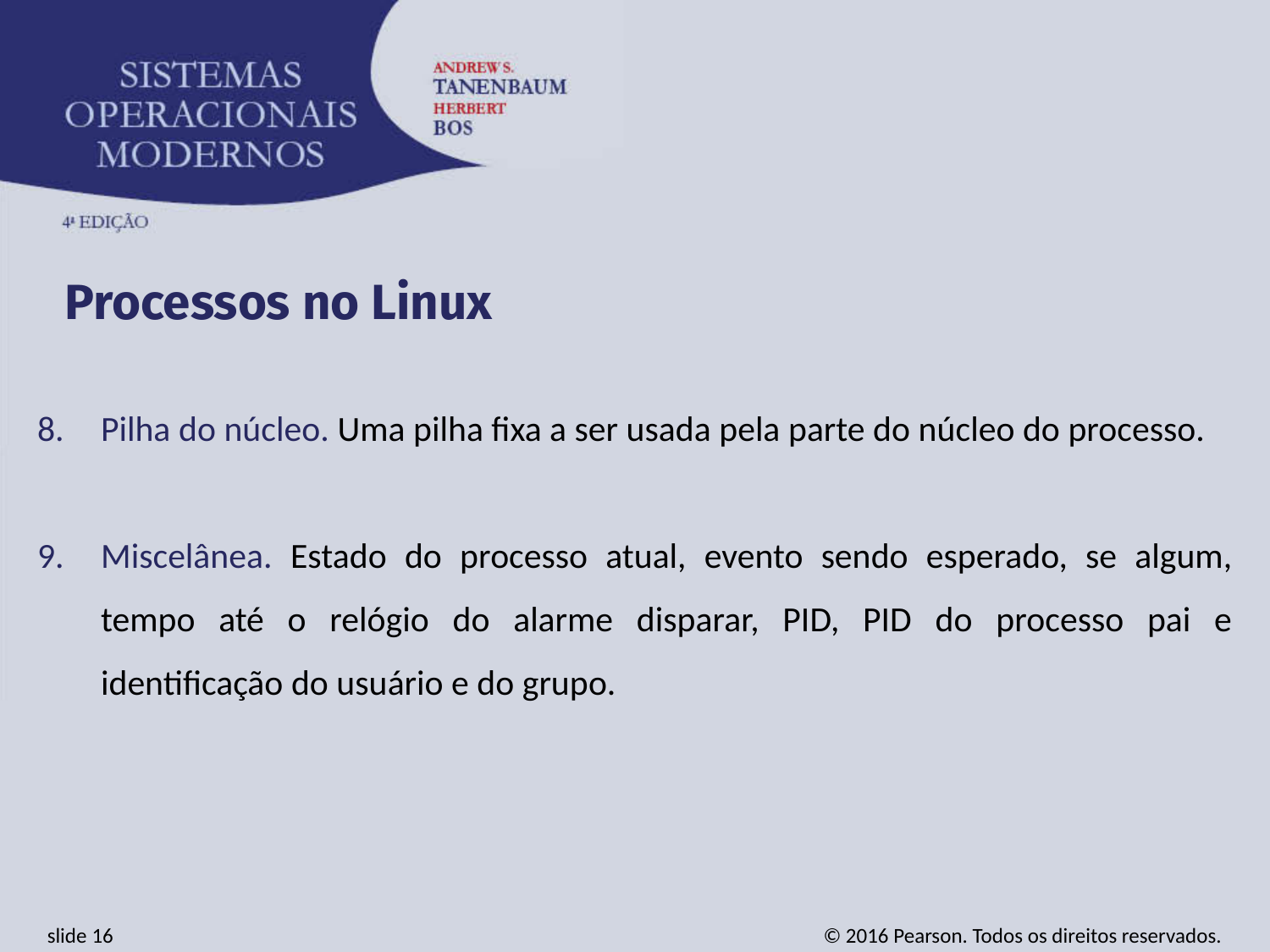

Processos no Linux

Pilha do núcleo. Uma pilha fixa a ser usada pela parte do núcleo do processo.

Miscelânea. Estado do processo atual, evento sendo esperado, se algum, tempo até o relógio do alarme disparar, PID, PID do processo pai e identificação do usuário e do grupo.